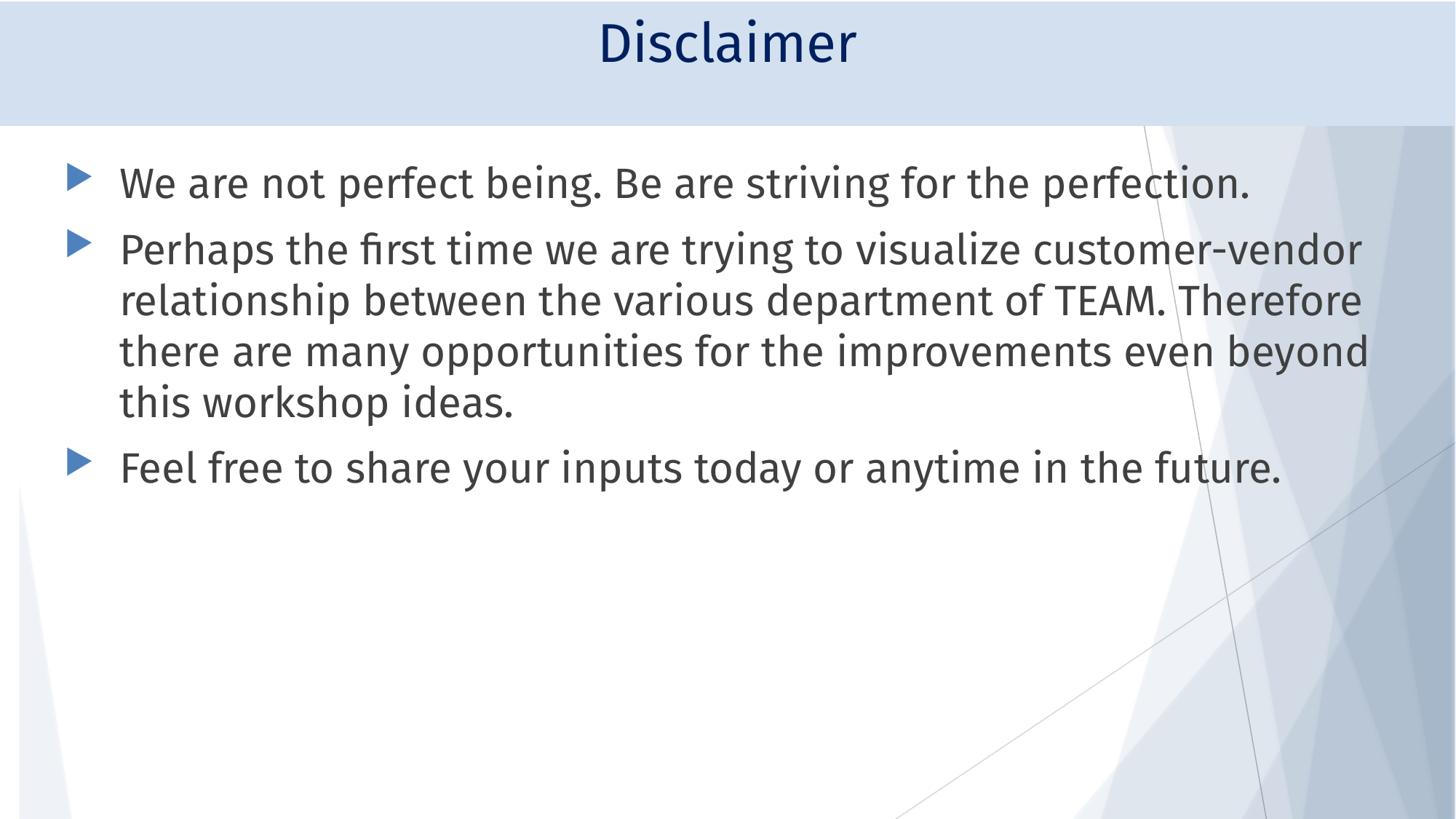

# Disclaimer
We are not perfect being. Be are striving for the perfection.
Perhaps the first time we are trying to visualize customer-vendor relationship between the various department of TEAM. Therefore there are many opportunities for the improvements even beyond this workshop ideas.
Feel free to share your inputs today or anytime in the future.